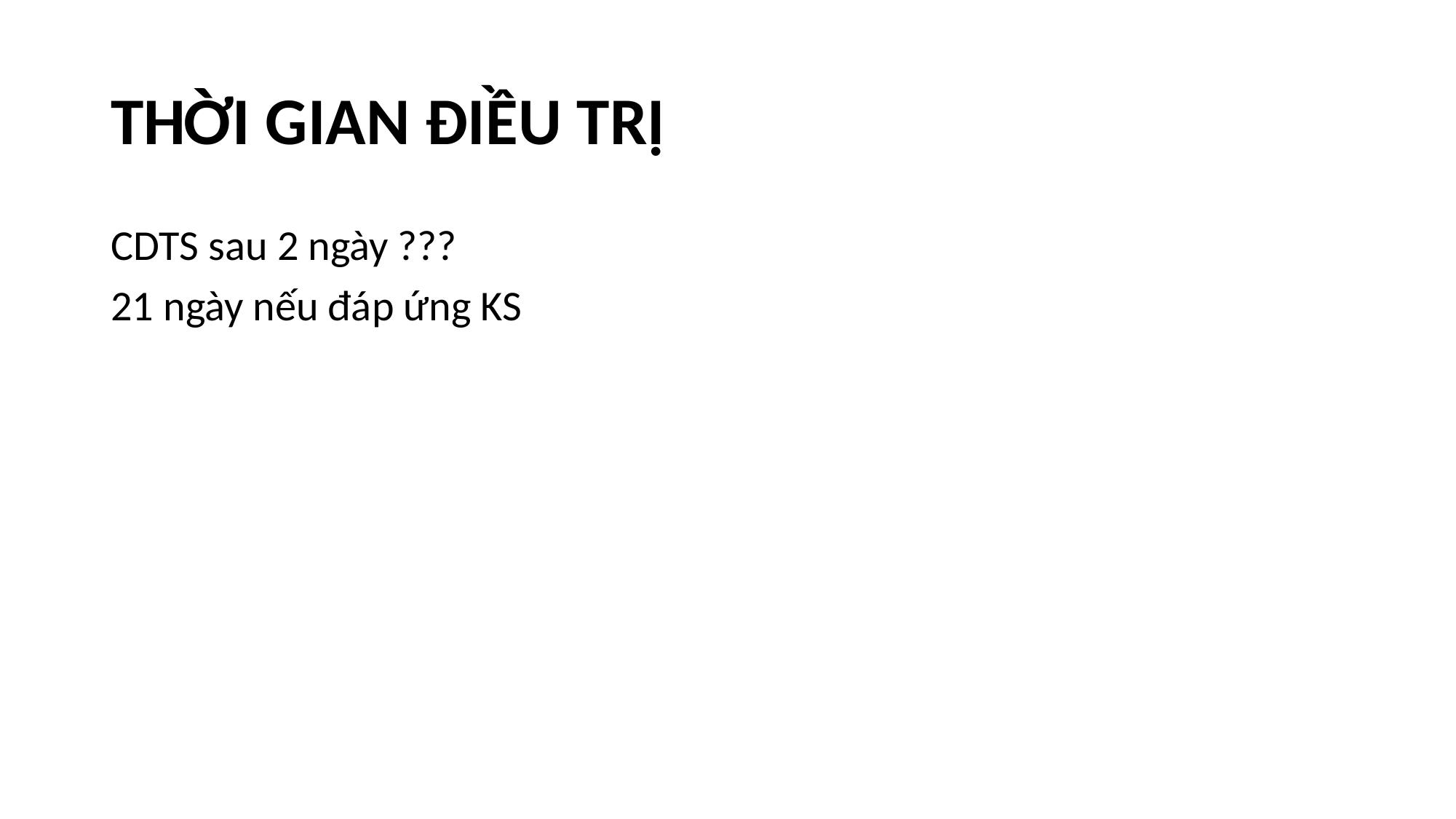

# THỜI GIAN ĐIỀU TRỊ
CDTS sau 2 ngày ???
21 ngày nếu đáp ứng KS